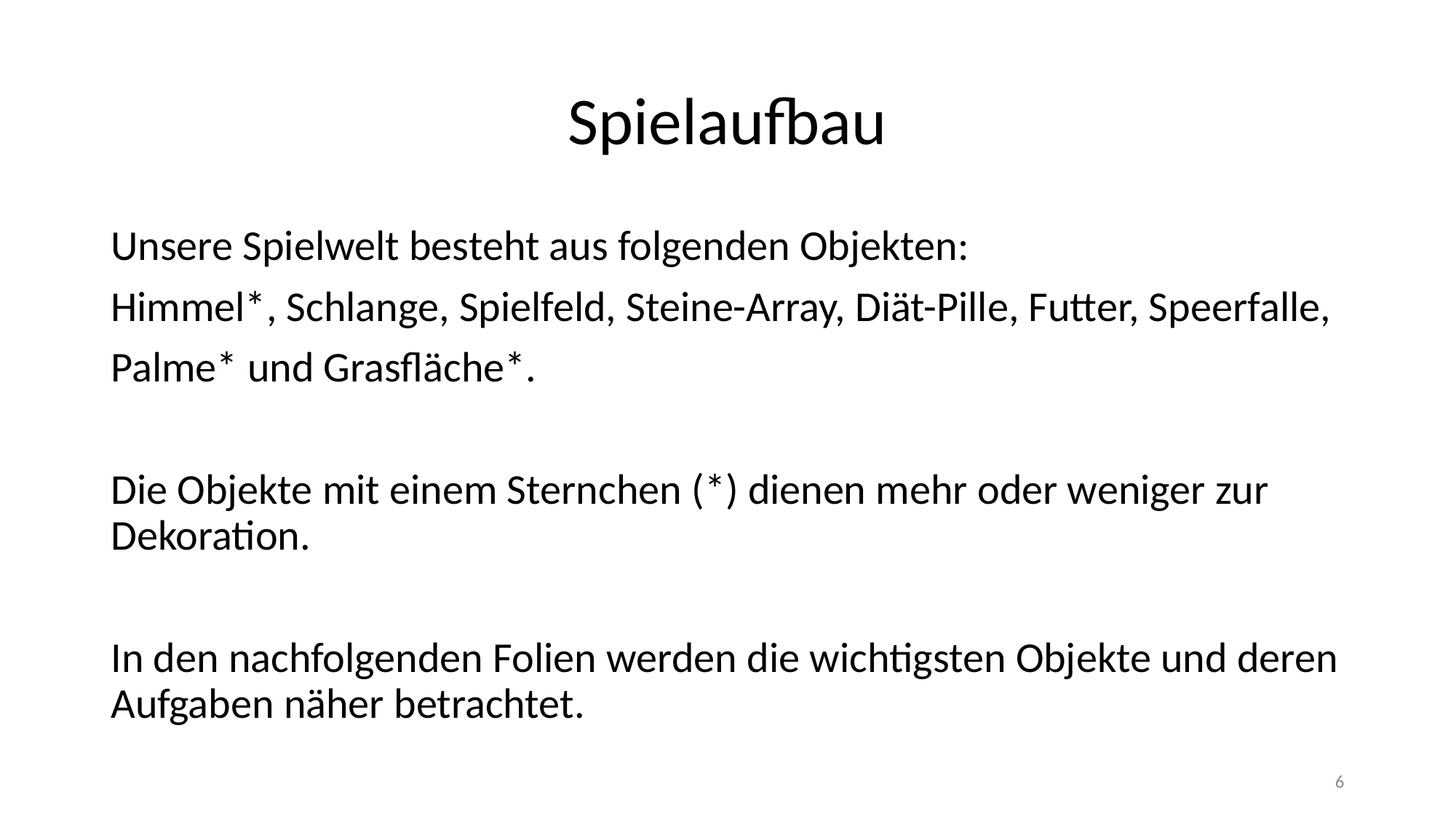

# Spielaufbau
Unsere Spielwelt besteht aus folgenden Objekten:
Himmel*, Schlange, Spielfeld, Steine-Array, Diät-Pille, Futter, Speerfalle,
Palme* und Grasfläche*.

Die Objekte mit einem Sternchen (*) dienen mehr oder weniger zur Dekoration.

In den nachfolgenden Folien werden die wichtigsten Objekte und deren Aufgaben näher betrachtet.
6